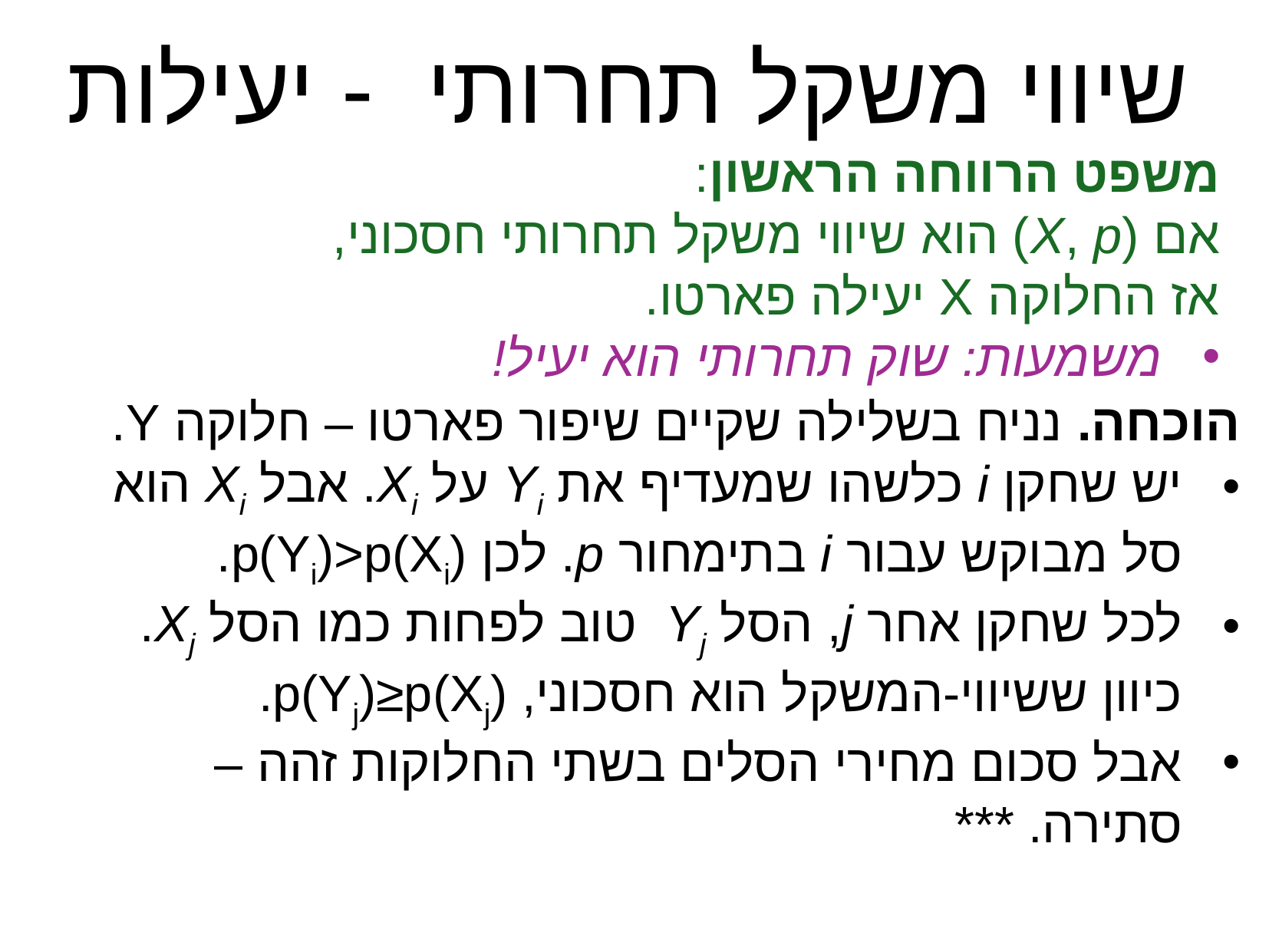

שיווי משקל תחרותי  - יעילות
משפט הרווחה הראשון:
אם (X, p) הוא שיווי משקל תחרותי חסכוני,
אז החלוקה X יעילה פארטו.
משמעות: שוק תחרותי הוא יעיל!
הוכחה. נניח בשלילה שקיים שיפור פארטו – חלוקה Y.
יש שחקן i כלשהו שמעדיף את Yi על Xi. אבל Xi הוא סל מבוקש עבור i בתימחור p. לכן p(Yi)>p(Xi).
לכל שחקן אחר j, הסל Yj  טוב לפחות כמו הסל Xj. כיוון ששיווי-המשקל הוא חסכוני, p(Yj)≥p(Xj).
אבל סכום מחירי הסלים בשתי החלוקות זהה – סתירה. ***